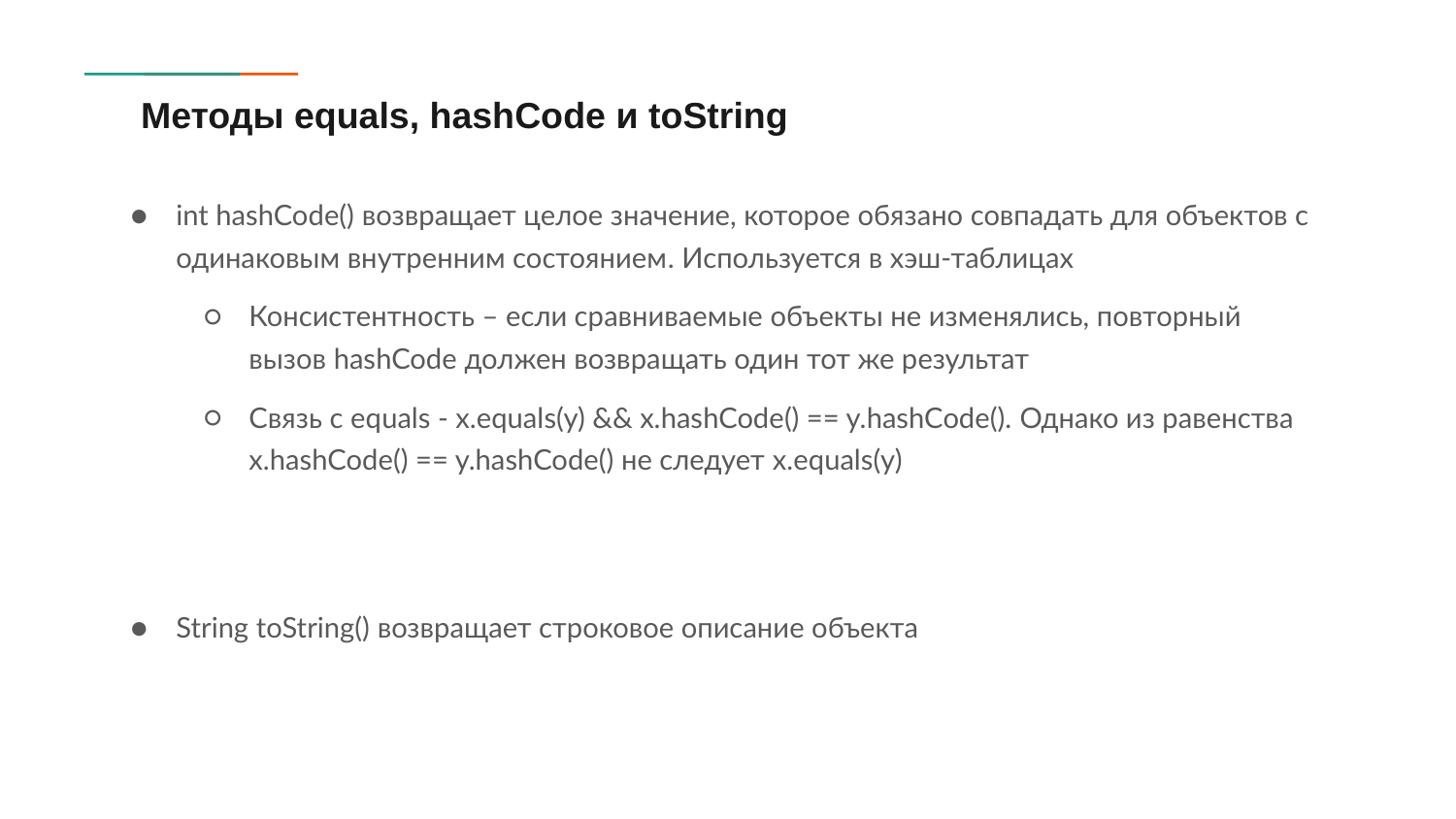

# Методы equals, hashCode и toString
int hashCode() возвращает целое значение, которое обязано совпадать для объектов с одинаковым внутренним состоянием. Используется в хэш-таблицах
Консистентность – если сравниваемые объекты не изменялись, повторный вызов hashCode должен возвращать один тот же результат
Связь с equals - x.equals(y) && x.hashCode() == y.hashCode(). Однако из равенства x.hashCode() == y.hashCode() не следует x.equals(y)

String toString() возвращает строковое описание объекта